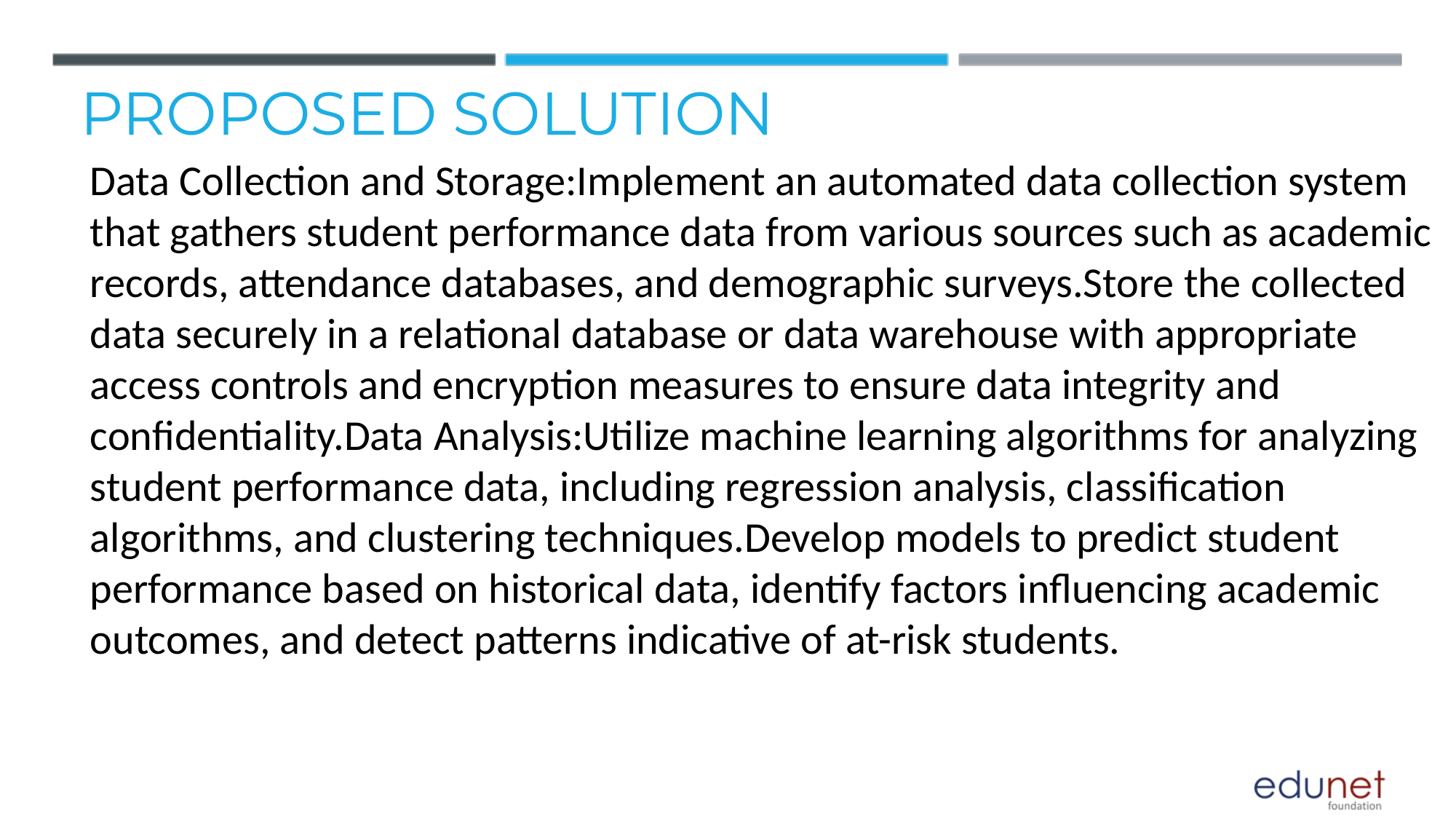

PROPOSED SOLUTION
Data Collection and Storage:Implement an automated data collection system that gathers student performance data from various sources such as academic records, attendance databases, and demographic surveys.Store the collected data securely in a relational database or data warehouse with appropriate access controls and encryption measures to ensure data integrity and confidentiality.Data Analysis:Utilize machine learning algorithms for analyzing student performance data, including regression analysis, classification algorithms, and clustering techniques.Develop models to predict student performance based on historical data, identify factors influencing academic outcomes, and detect patterns indicative of at-risk students.